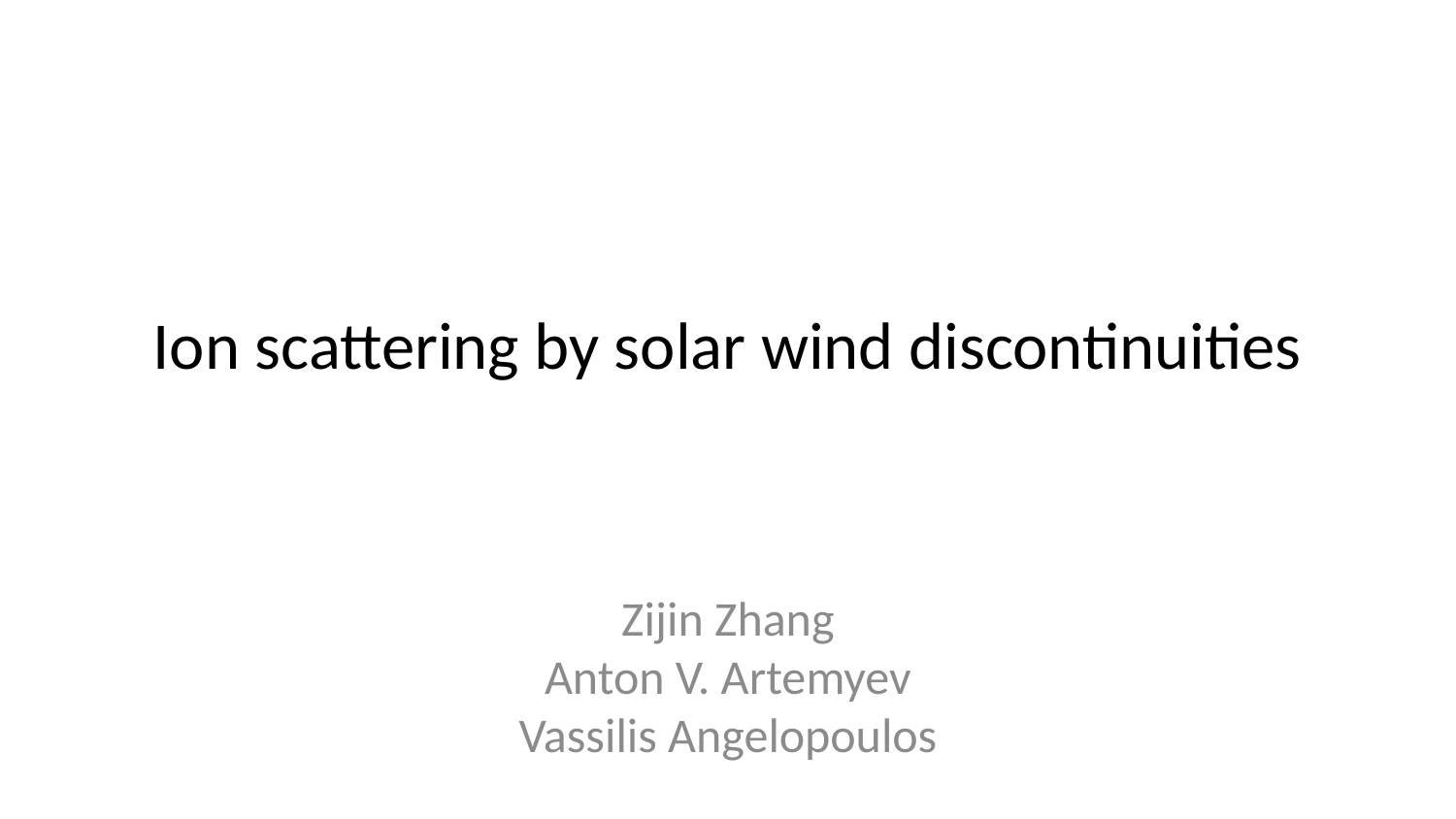

# Ion scattering by solar wind discontinuities
Zijin Zhang
Anton V. Artemyev
Vassilis Angelopoulos